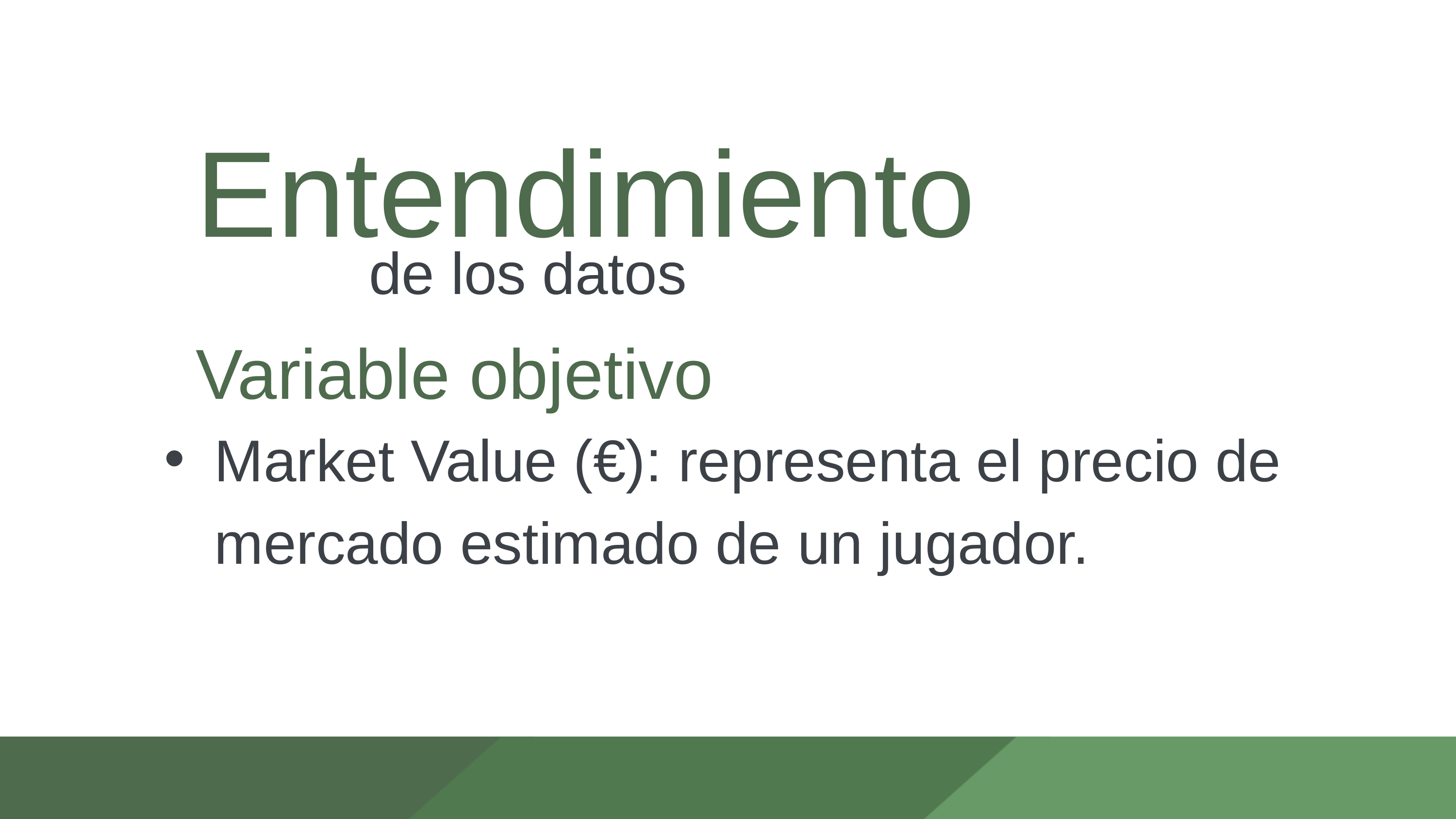

Entendimiento
de los datos
Variable objetivo
Market Value (€): representa el precio de mercado estimado de un jugador.